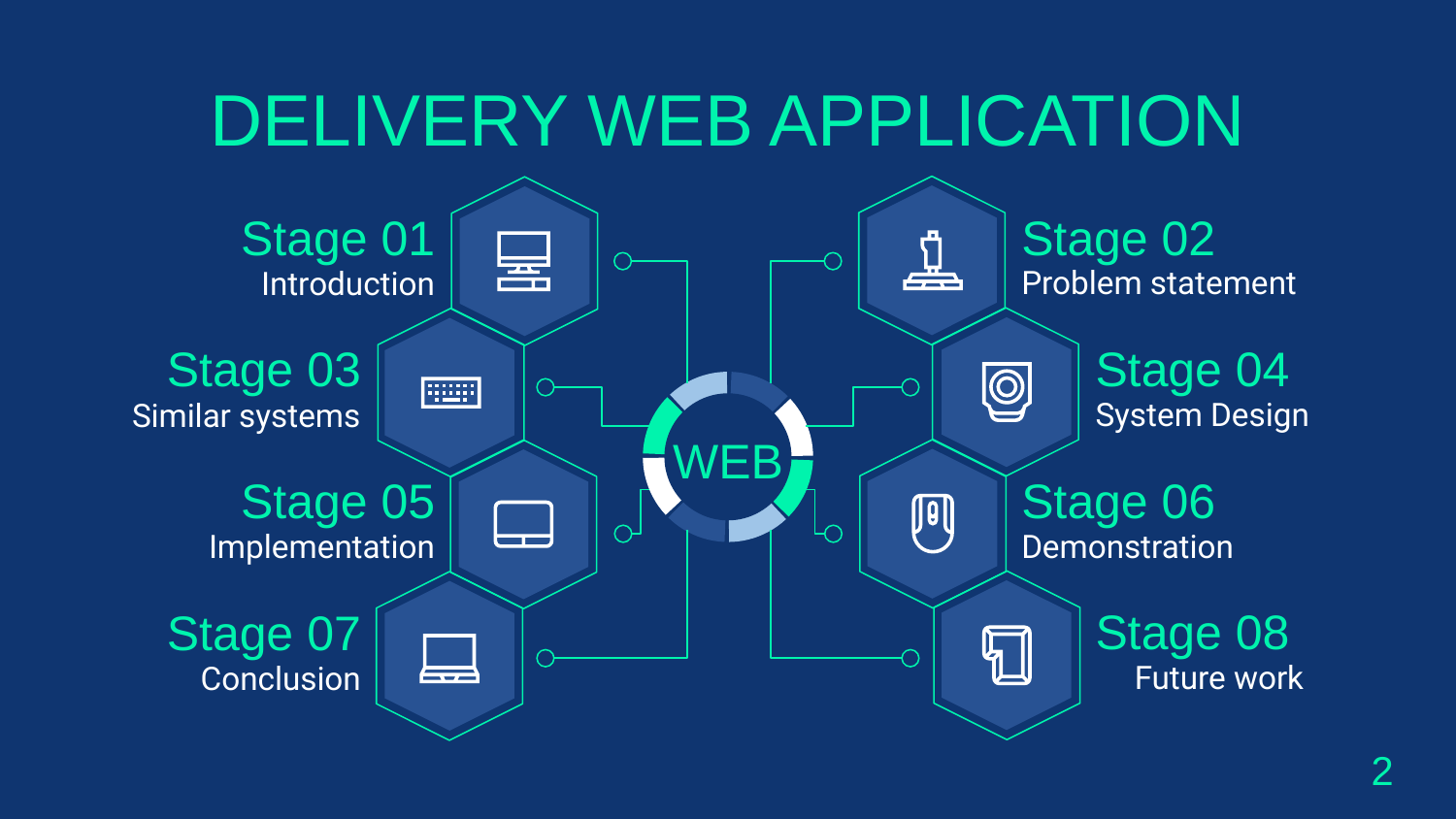

# DELIVERY WEB APPLICATION

Stage 02
Problem statement
Stage 01
Introduction

Stage 04
System Design
Stage 03
Similar systems

WEB

Stage 06
Demonstration
Stage 05
Implementation

Stage 08
Future work
Stage 07
Conclusion

2